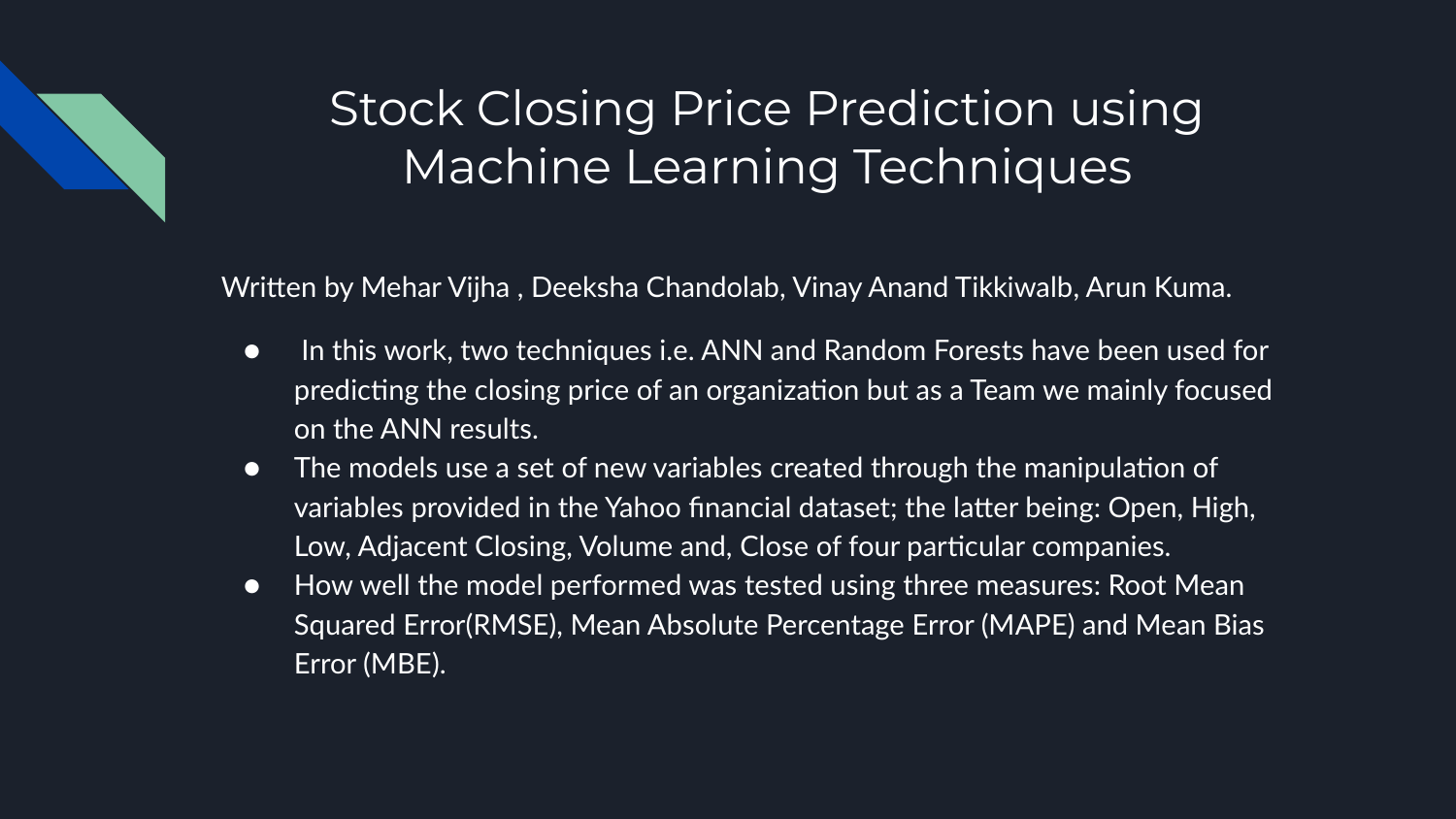

# Stock Closing Price Prediction using Machine Learning Techniques
Written by Mehar Vijha , Deeksha Chandolab, Vinay Anand Tikkiwalb, Arun Kuma.
 In this work, two techniques i.e. ANN and Random Forests have been used for predicting the closing price of an organization but as a Team we mainly focused on the ANN results.
The models use a set of new variables created through the manipulation of variables provided in the Yahoo financial dataset; the latter being: Open, High, Low, Adjacent Closing, Volume and, Close of four particular companies.
How well the model performed was tested using three measures: Root Mean Squared Error(RMSE), Mean Absolute Percentage Error (MAPE) and Mean Bias Error (MBE).